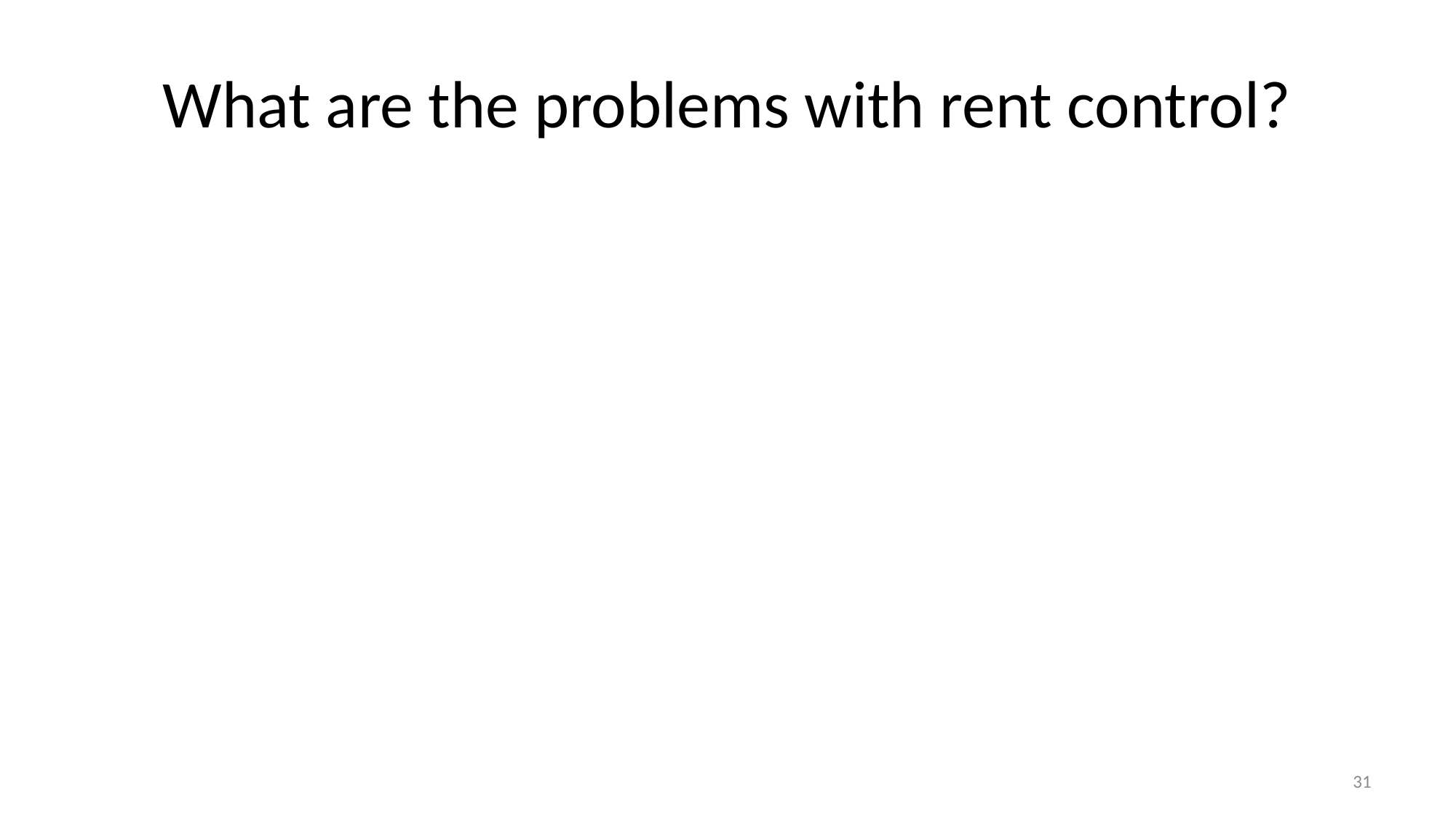

# What are the problems with rent control?

31